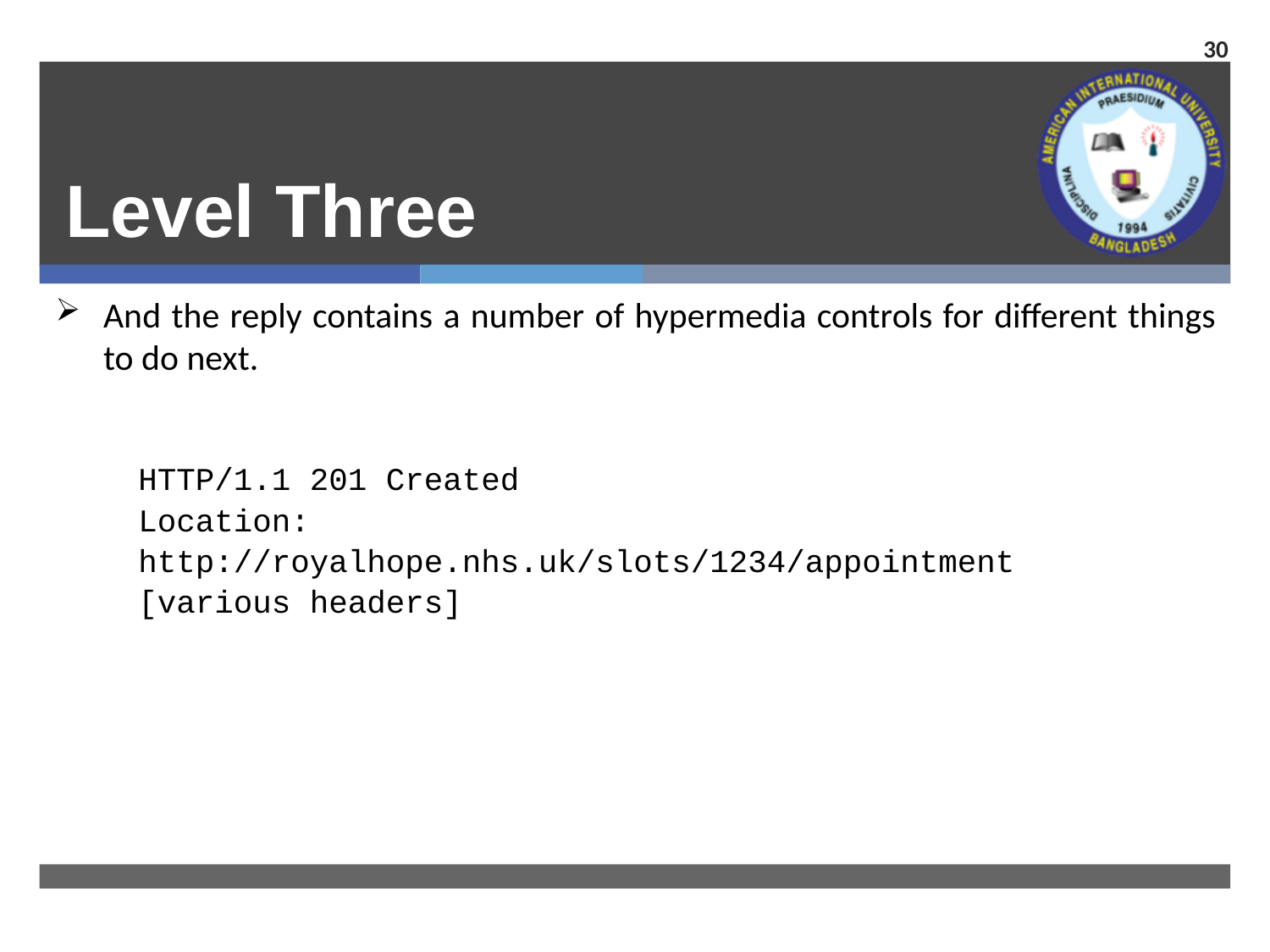

30
# Level Three
And the reply contains a number of hypermedia controls for different things to do next.
HTTP/1.1 201 Created
Location: http://royalhope.nhs.uk/slots/1234/appointment
[various headers]